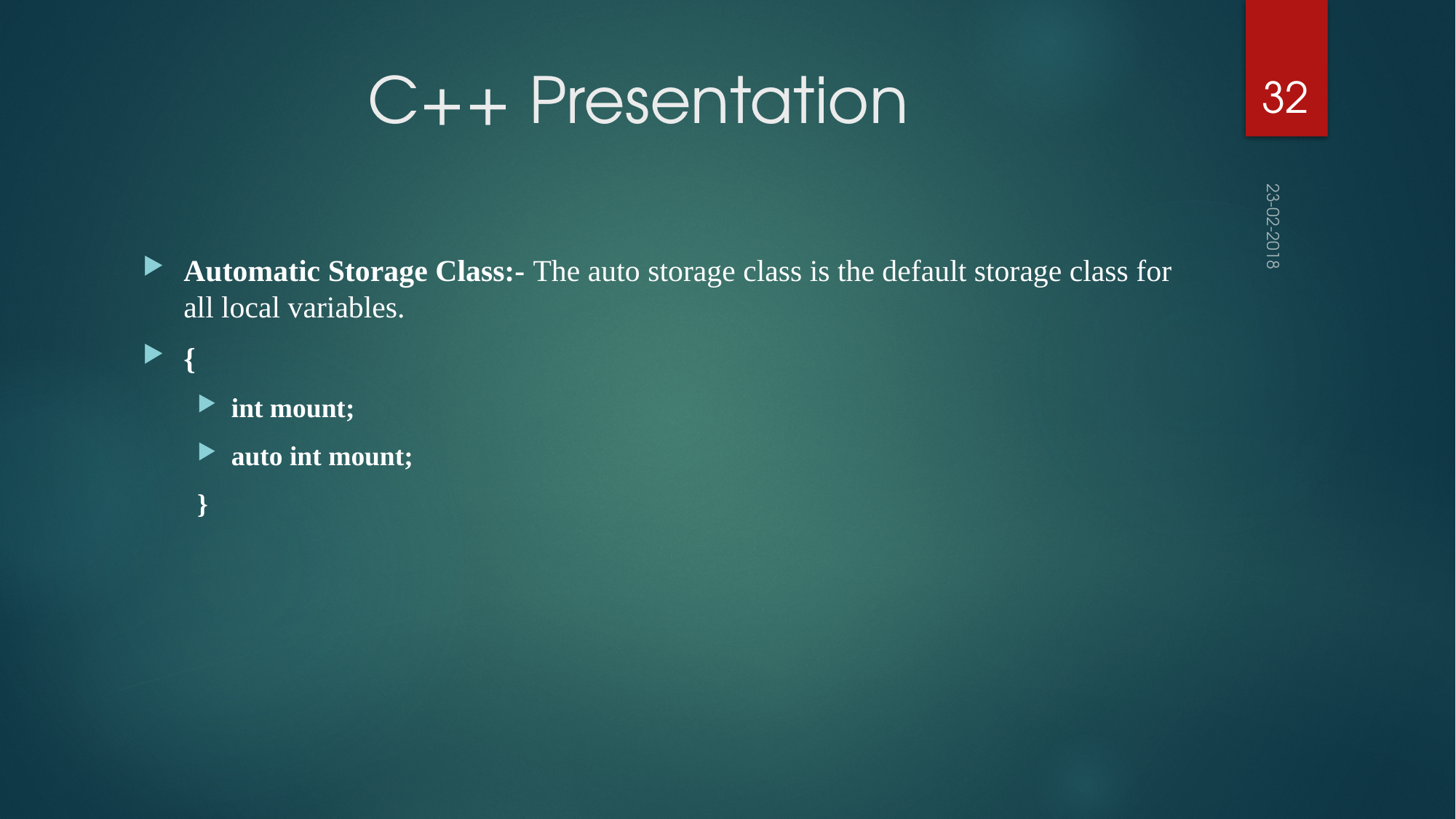

32
# C++ Presentation
23-02-2018
Automatic Storage Class:- The auto storage class is the default storage class for all local variables.
{
int mount;
auto int mount;
}